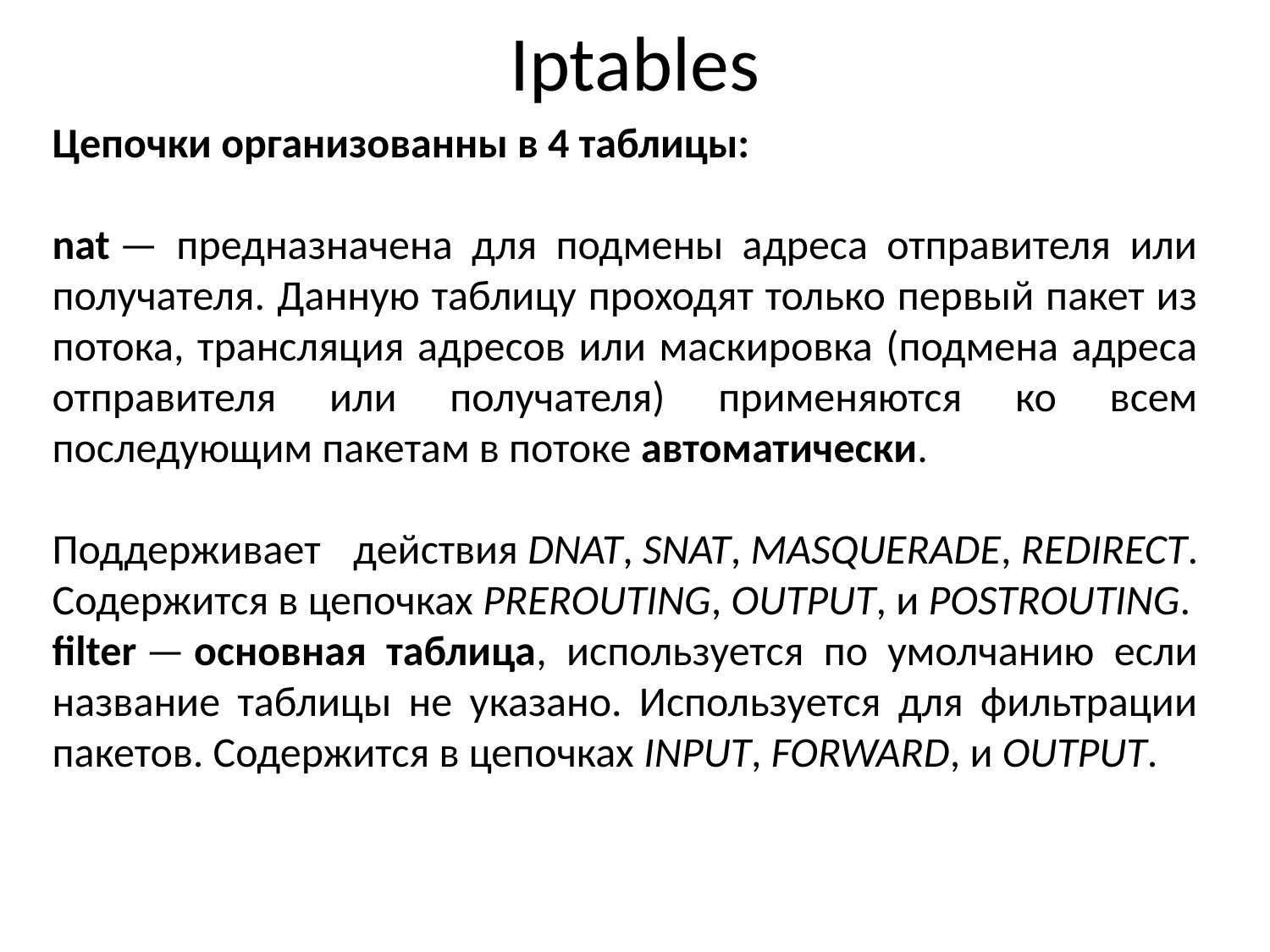

# Iptables
Цепочки организованны в 4 таблицы:

nat — предназначена для подмены адреса отправителя или получателя. Данную таблицу проходят только первый пакет из потока, трансляция адресов или маскировка (подмена адреса отправителя или получателя) применяются ко всем последующим пакетам в потоке автоматически.

Поддерживает действия DNAT, SNAT, MASQUERADE, REDIRECT. Содержится в цепочках PREROUTING, OUTPUT, и POSTROUTING.
filter — основная таблица, используется по умолчанию если название таблицы не указано. Используется для фильтрации пакетов. Содержится в цепочках INPUT, FORWARD, и OUTPUT.